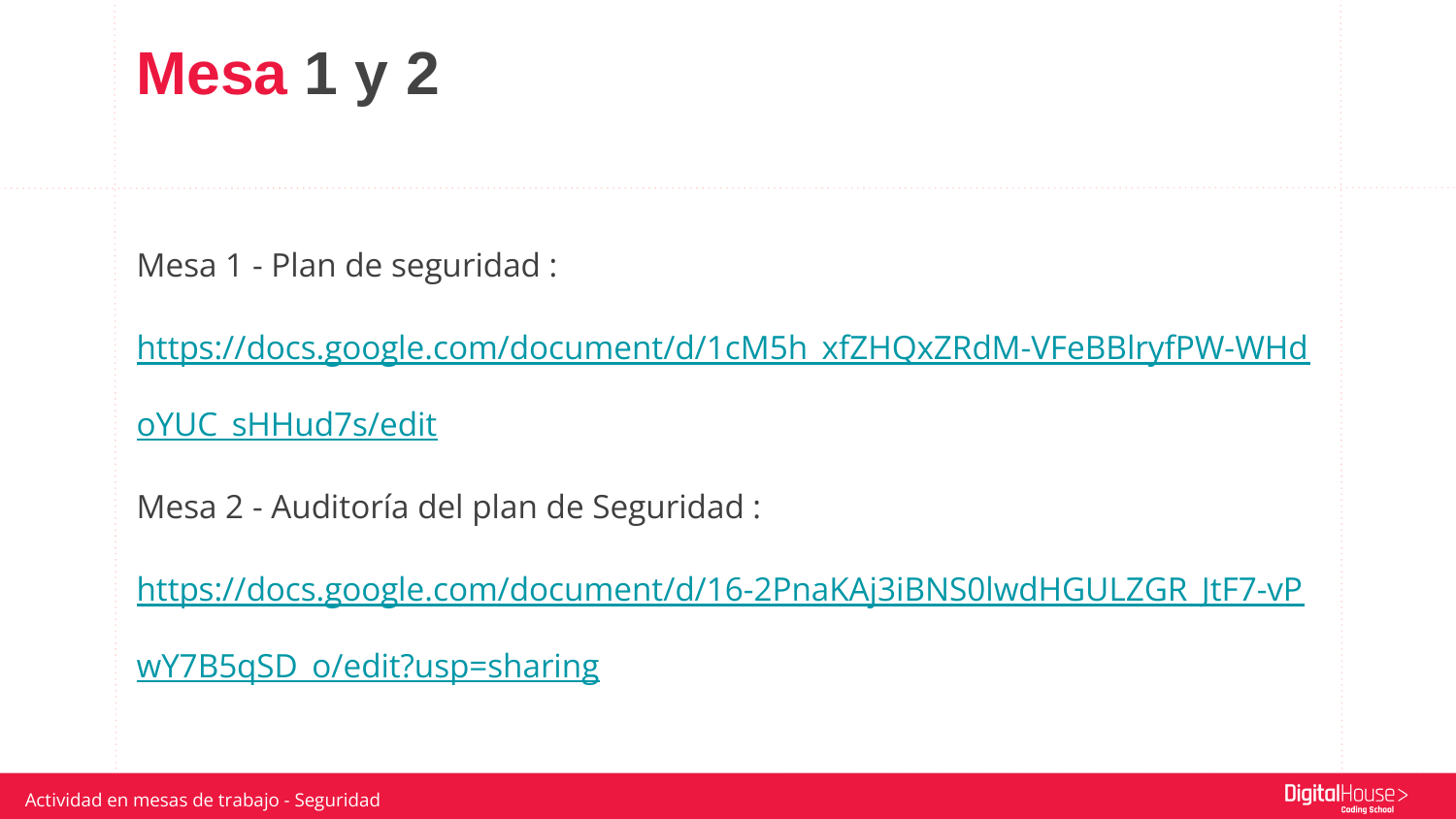

Mesa 1 y 2
Mesa 1 - Plan de seguridad : https://docs.google.com/document/d/1cM5h_xfZHQxZRdM-VFeBBlryfPW-WHdoYUC_sHHud7s/edit
Mesa 2 - Auditoría del plan de Seguridad :   https://docs.google.com/document/d/16-2PnaKAj3iBNS0lwdHGULZGR_JtF7-vPwY7B5qSD_o/edit?usp=sharing